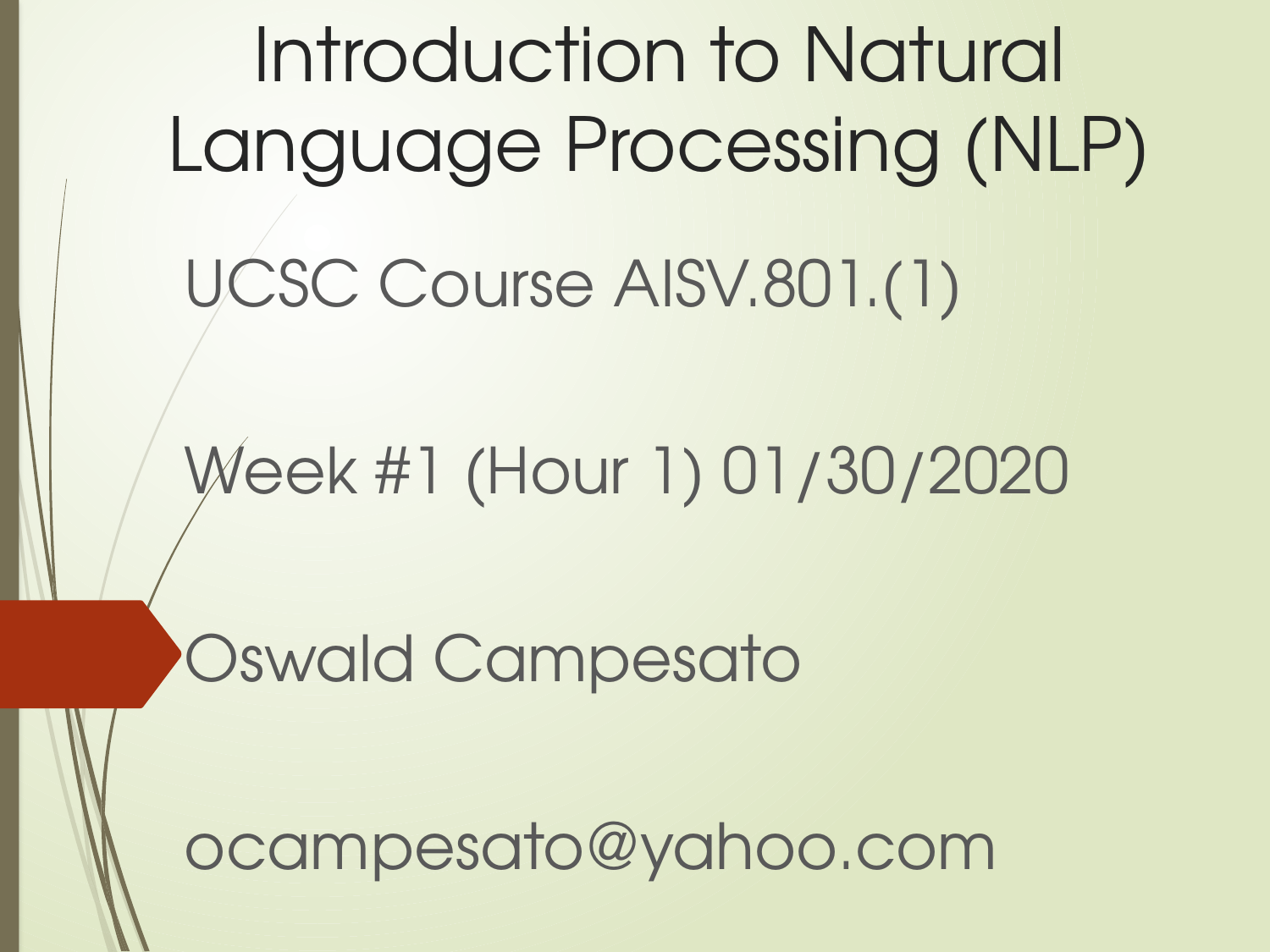

# Introduction to Natural Language Processing (NLP)
UCSC Course AISV.801.(1)

Week #1 (Hour 1) 01/30/2020

Oswald Campesato

ocampesato@yahoo.com